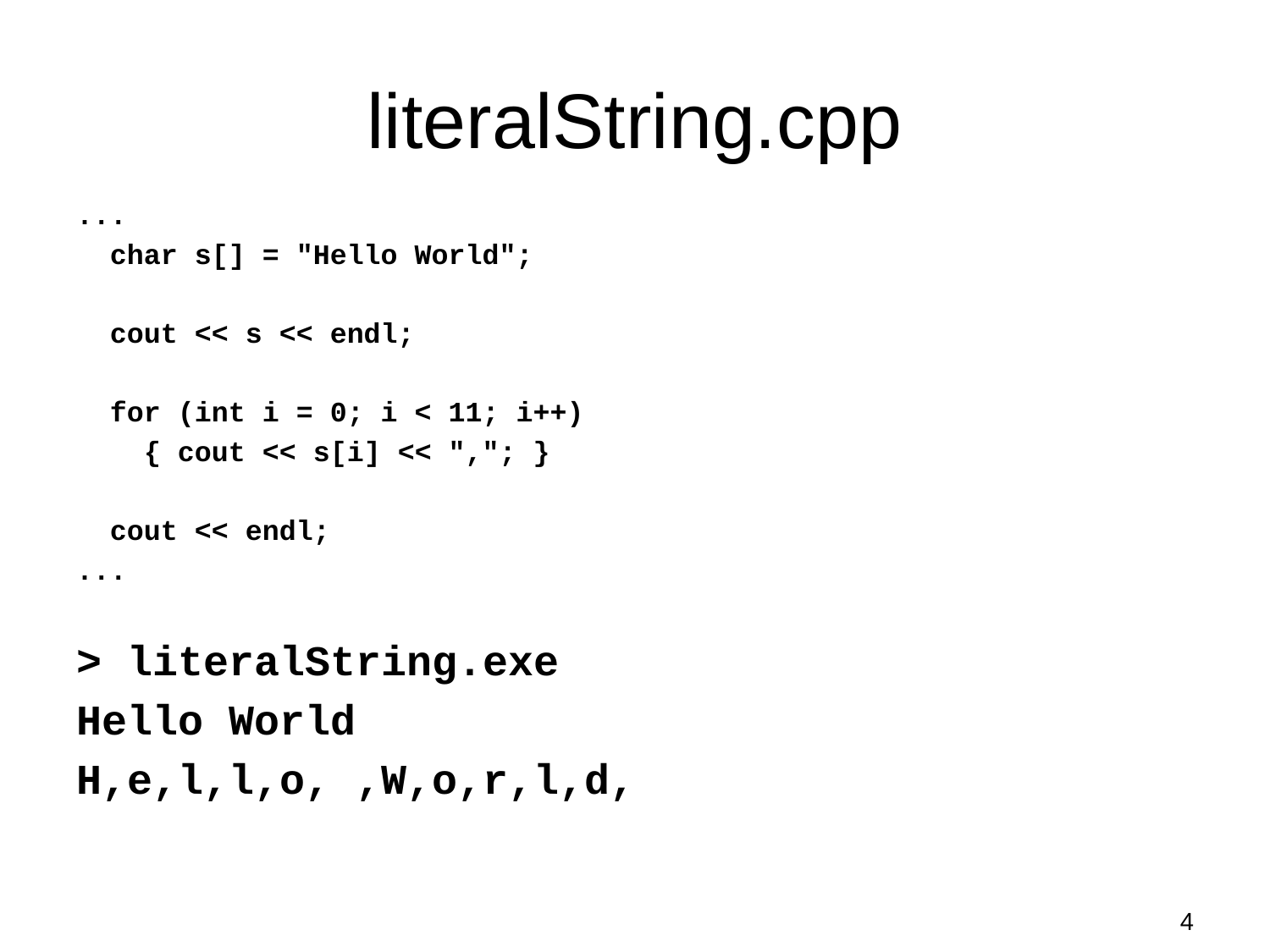

# literalString.cpp
...
  char s[] = "Hello World";

  cout << s << endl;

  for (int i = 0; i < 11; i++)
    { cout << s[i] << ","; }

  cout << endl;
...

> literalString.exe
Hello World
H,e,l,l,o, ,W,o,r,l,d,

4